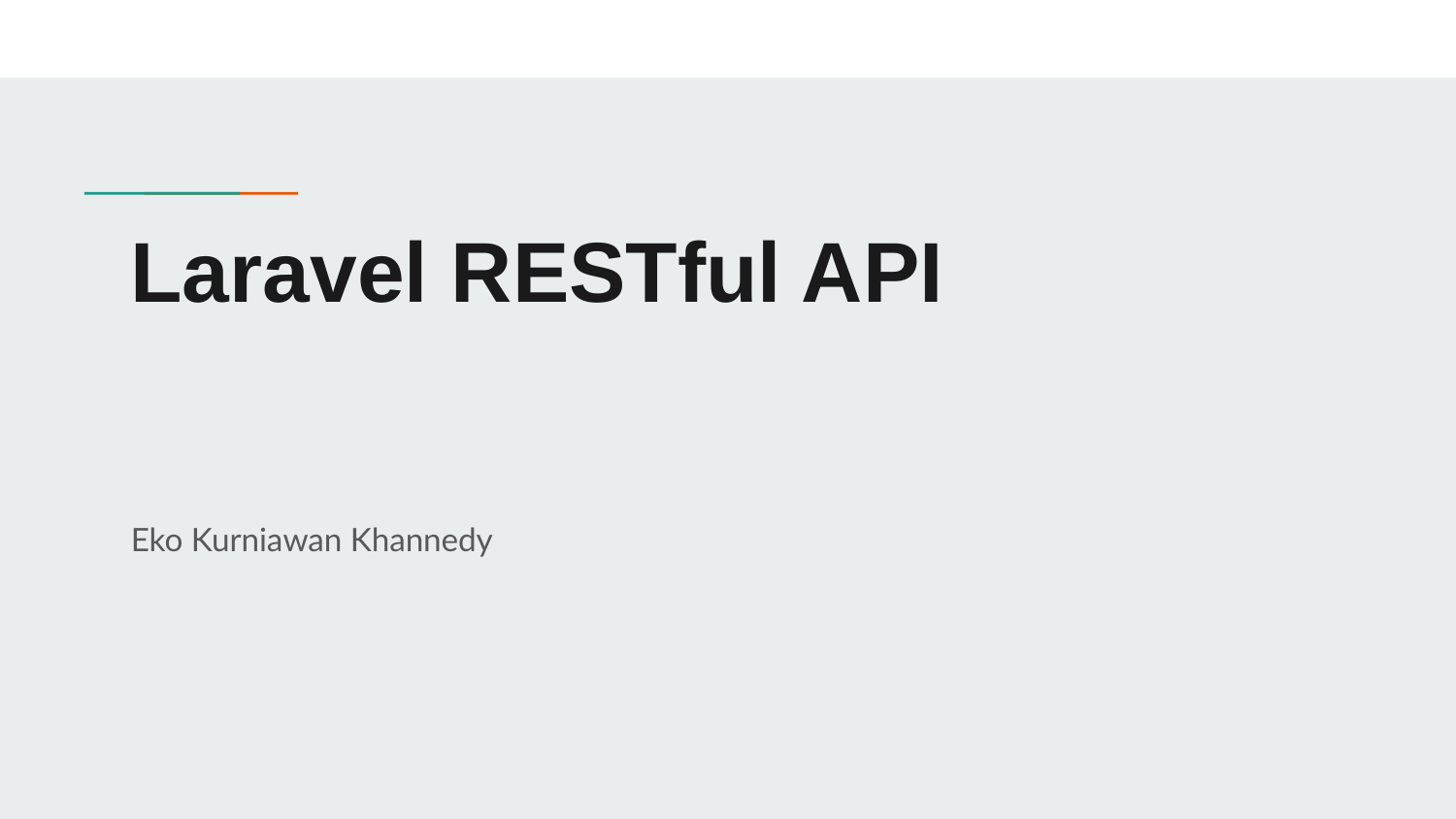

# Laravel RESTful API
Eko Kurniawan Khannedy